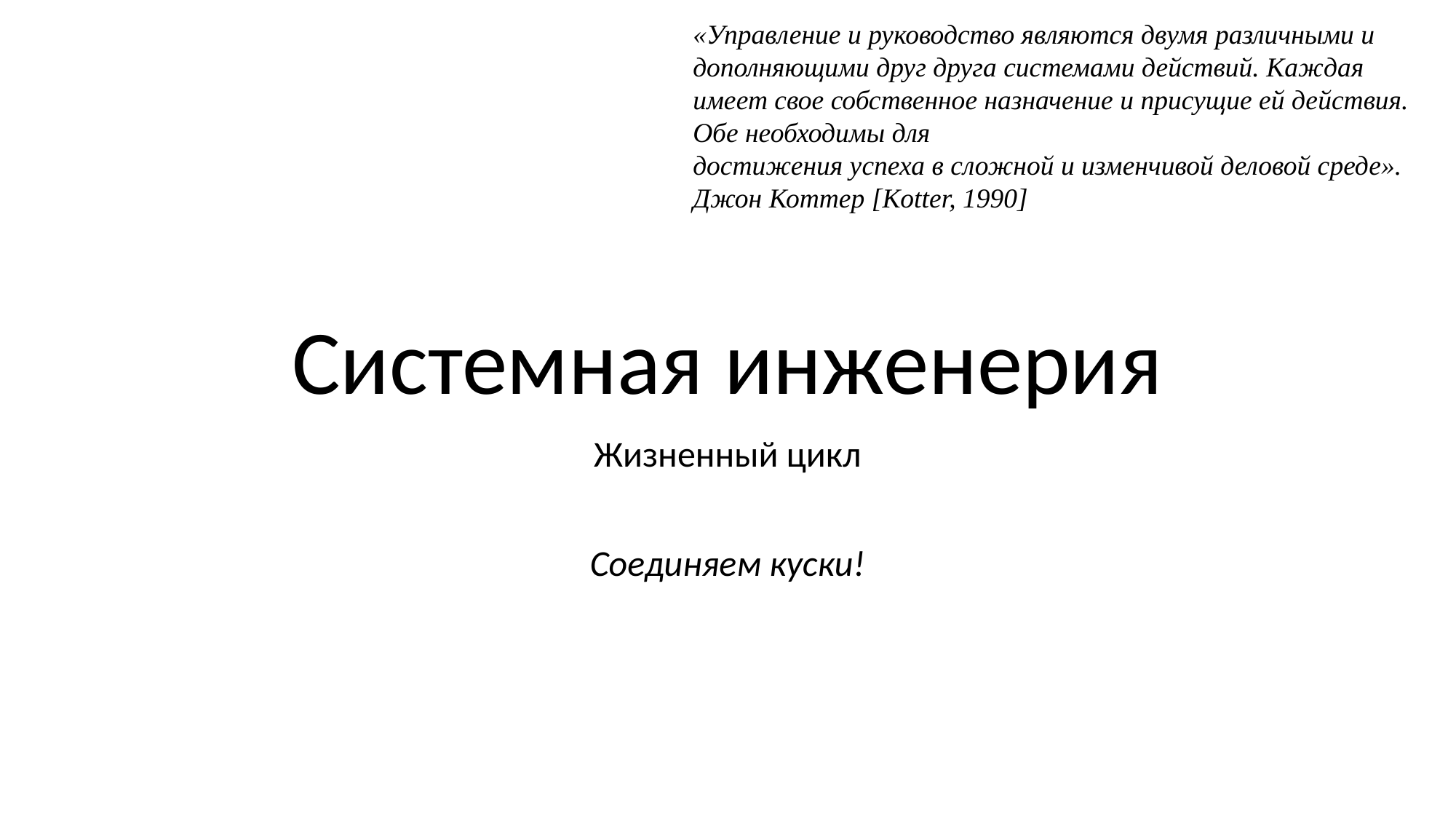

«Управление и руководство являются двумя различными и
дополняющими друг друга системами действий. Каждая имеет свое собственное назначение и присущие ей действия. Обе необходимы для
достижения успеха в сложной и изменчивой деловой среде».
Джон Коттер [Kotter, 1990]
# Системная инженерия
Жизненный цикл

Соединяем куски!